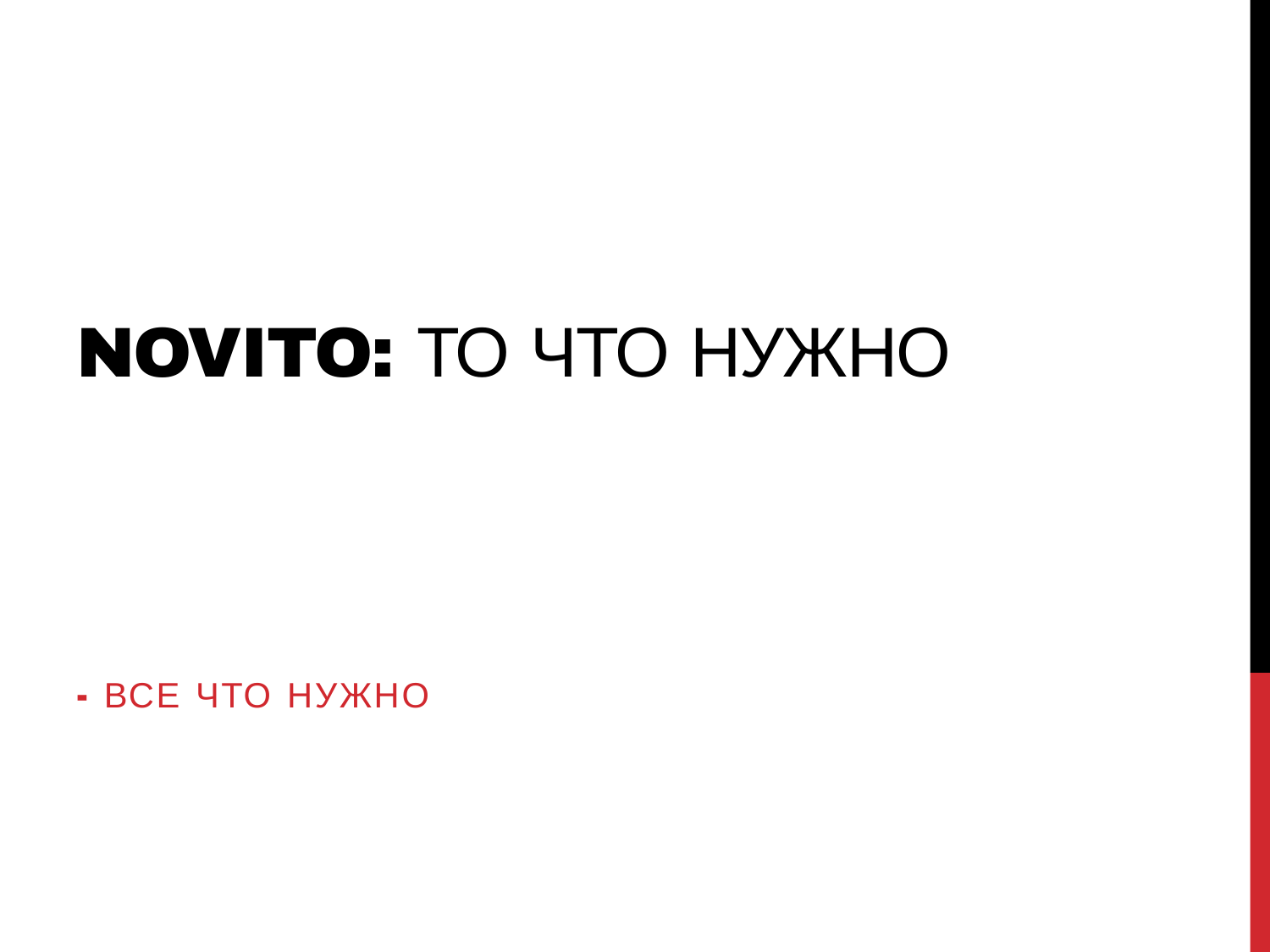

# Novito: то что нужно
- Все что нужно